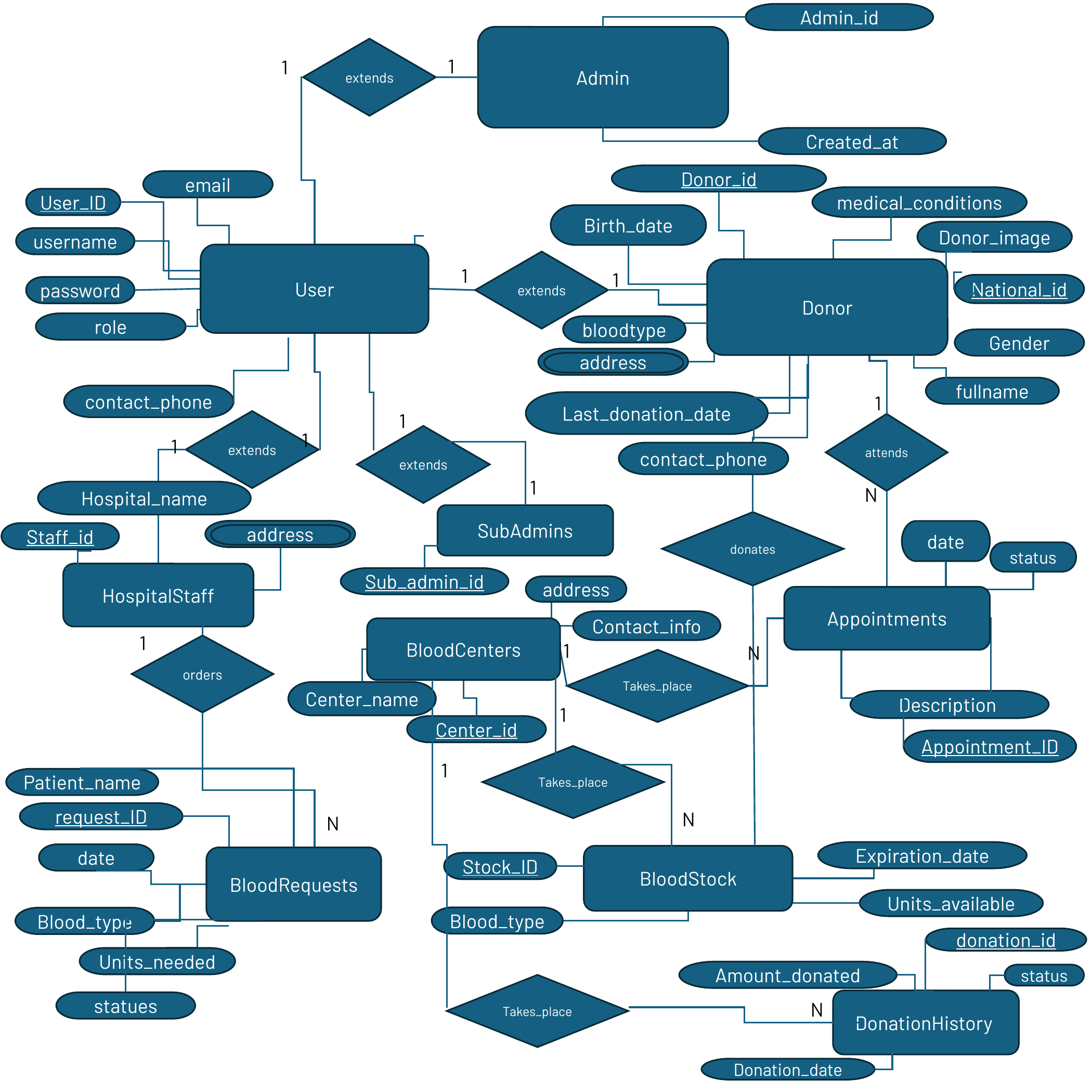

Admin_id
Admin
extends
1
1
Created_at
Donor_id
email
medical_conditions
User_ID
Birth_date
Donor_image
username
User
extends
Donor
1
1
National_id
password
role
bloodtype
Gender
address

fullname
contact_phone
1
Last_donation_date
1
extends
attends
1
extends
1
contact_phone
1
N
Hospital_name
SubAdmins
donates
address

date
Staff_id
status
HospitalStaff
Sub_admin_id
address
Appointments
Contact_info
BloodCenters
1
1
orders
N
Takes_place
Center_name
Description
1
Center_id
Appointment_ID
Takes_place
1
Patient_name
request_ID
N
N
1
Expiration_date
date
BloodStock
BloodRequests
Stock_ID
Units_available
Blood_type
Blood_type
donation_id
Units_needed
Amount_donated
status
Takes_place
DonationHistory
statues
N
Donation_date